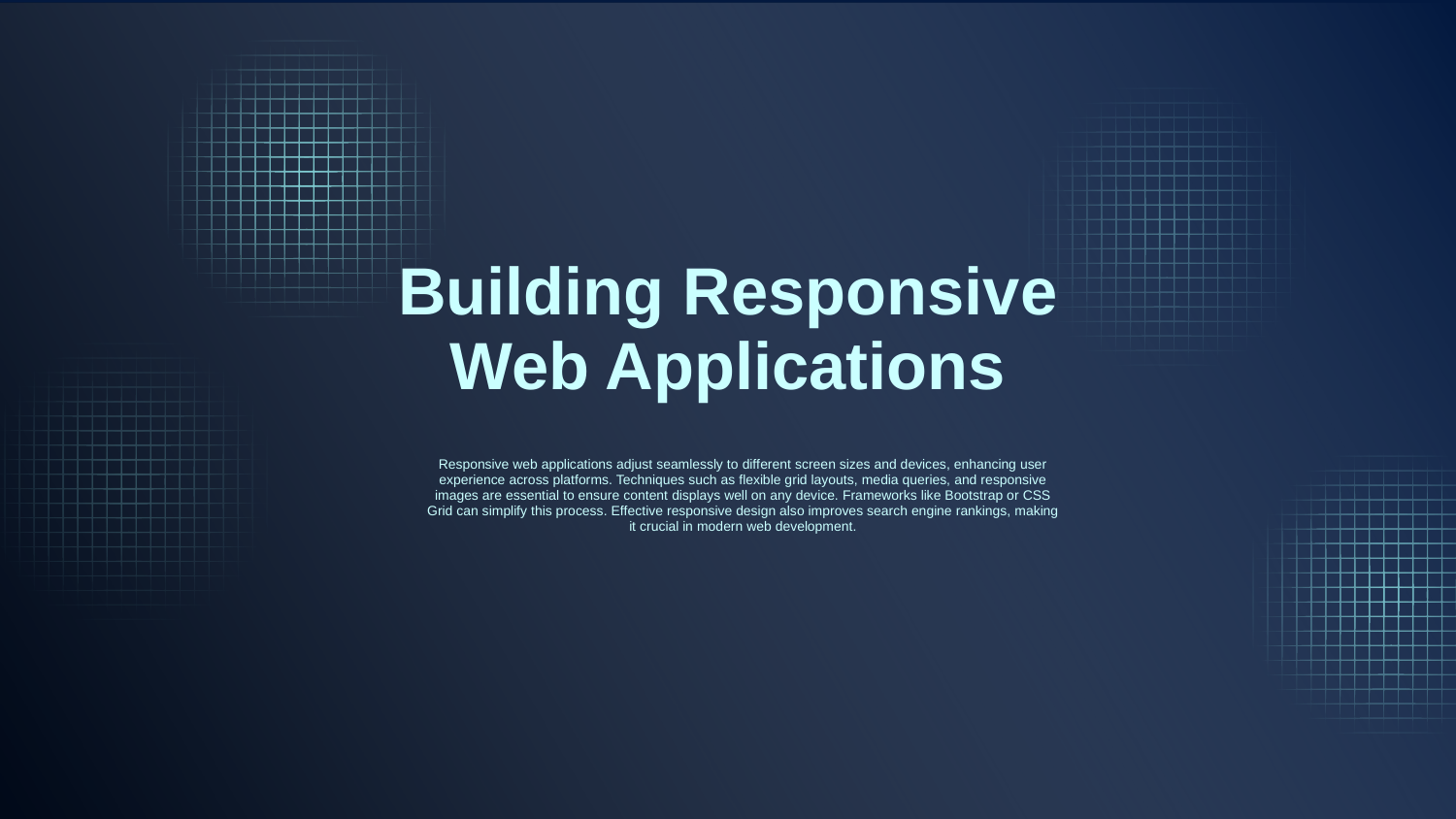

# Building Responsive Web Applications
Responsive web applications adjust seamlessly to different screen sizes and devices, enhancing user experience across platforms. Techniques such as flexible grid layouts, media queries, and responsive images are essential to ensure content displays well on any device. Frameworks like Bootstrap or CSS Grid can simplify this process. Effective responsive design also improves search engine rankings, making it crucial in modern web development.